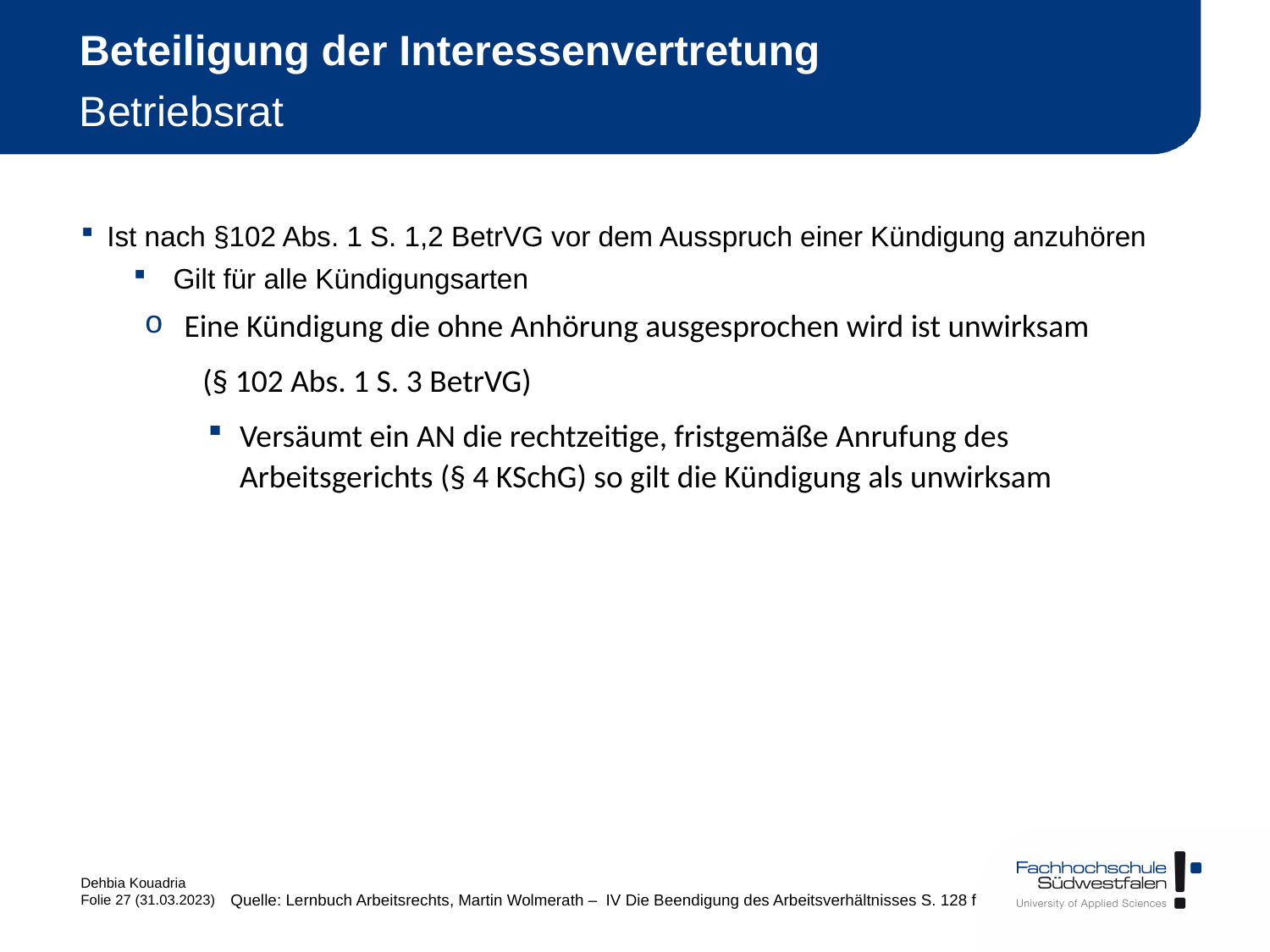

# Beteiligung der Interessenvertretung Betriebsrat
Ist nach §102 Abs. 1 S. 1,2 BetrVG vor dem Ausspruch einer Kündigung anzuhören
Gilt für alle Kündigungsarten
Eine Kündigung die ohne Anhörung ausgesprochen wird ist unwirksam
(§ 102 Abs. 1 S. 3 BetrVG)
Versäumt ein AN die rechtzeitige, fristgemäße Anrufung des Arbeitsgerichts (§ 4 KSchG) so gilt die Kündigung als unwirksam
Quelle: Lernbuch Arbeitsrechts, Martin Wolmerath –  IV Die Beendigung des Arbeitsverhältnisses S. 128 f